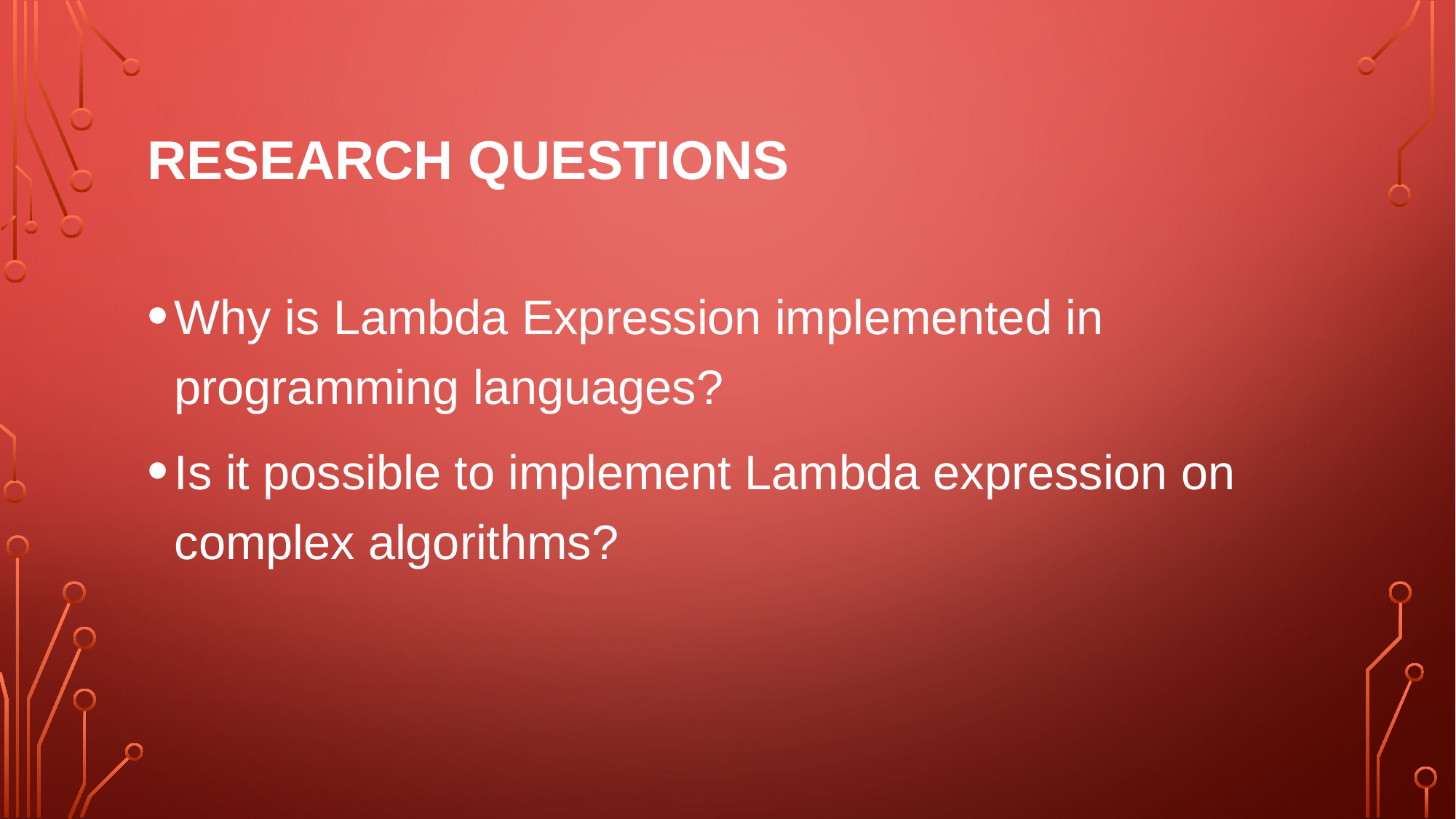

# Research questions
Why is Lambda Expression implemented in programming languages?
Is it possible to implement Lambda expression on complex algorithms?